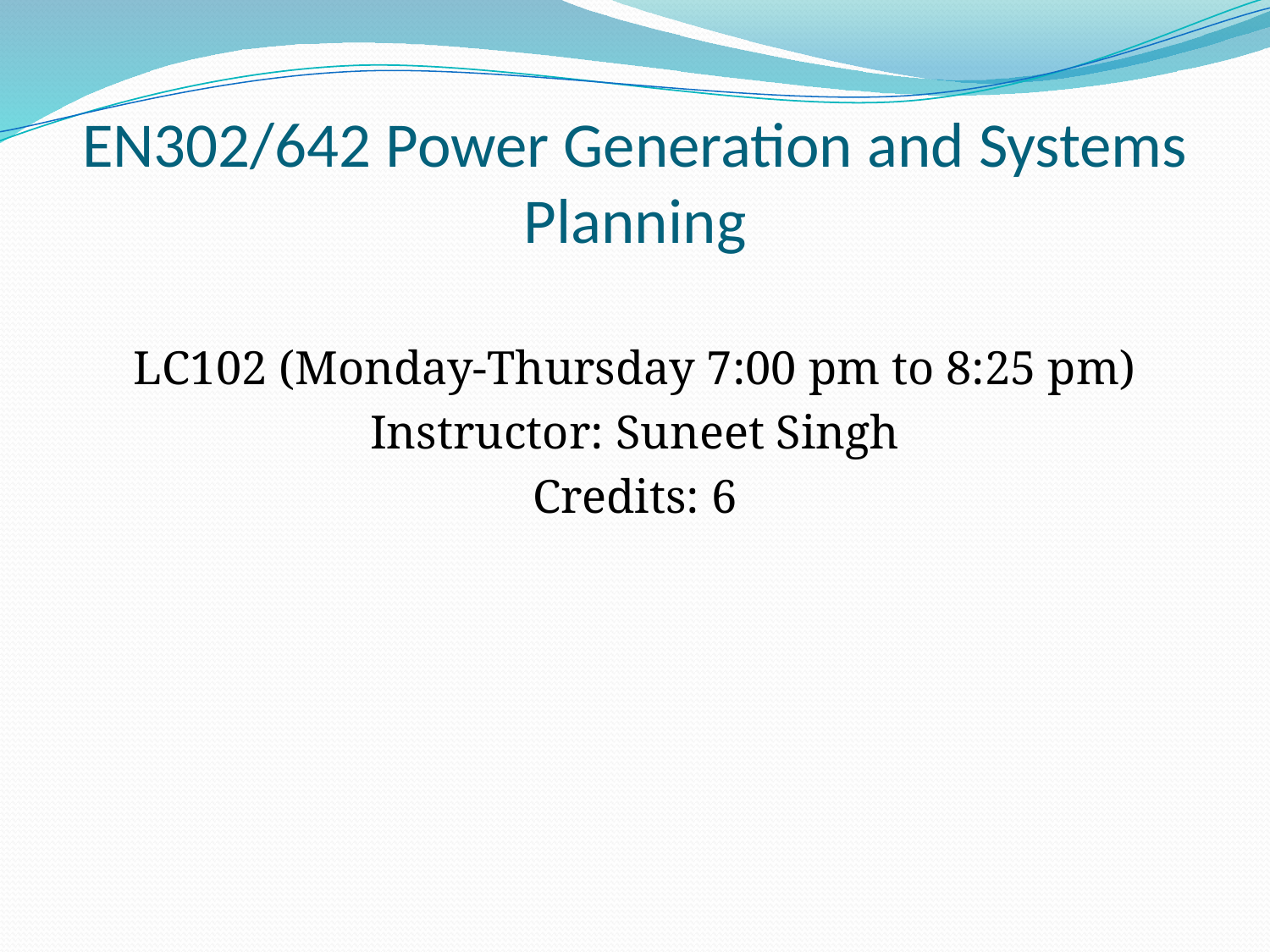

# EN302/642 Power Generation and Systems Planning

LC102 (Monday-Thursday 7:00 pm to 8:25 pm)
Instructor: Suneet Singh
Credits: 6